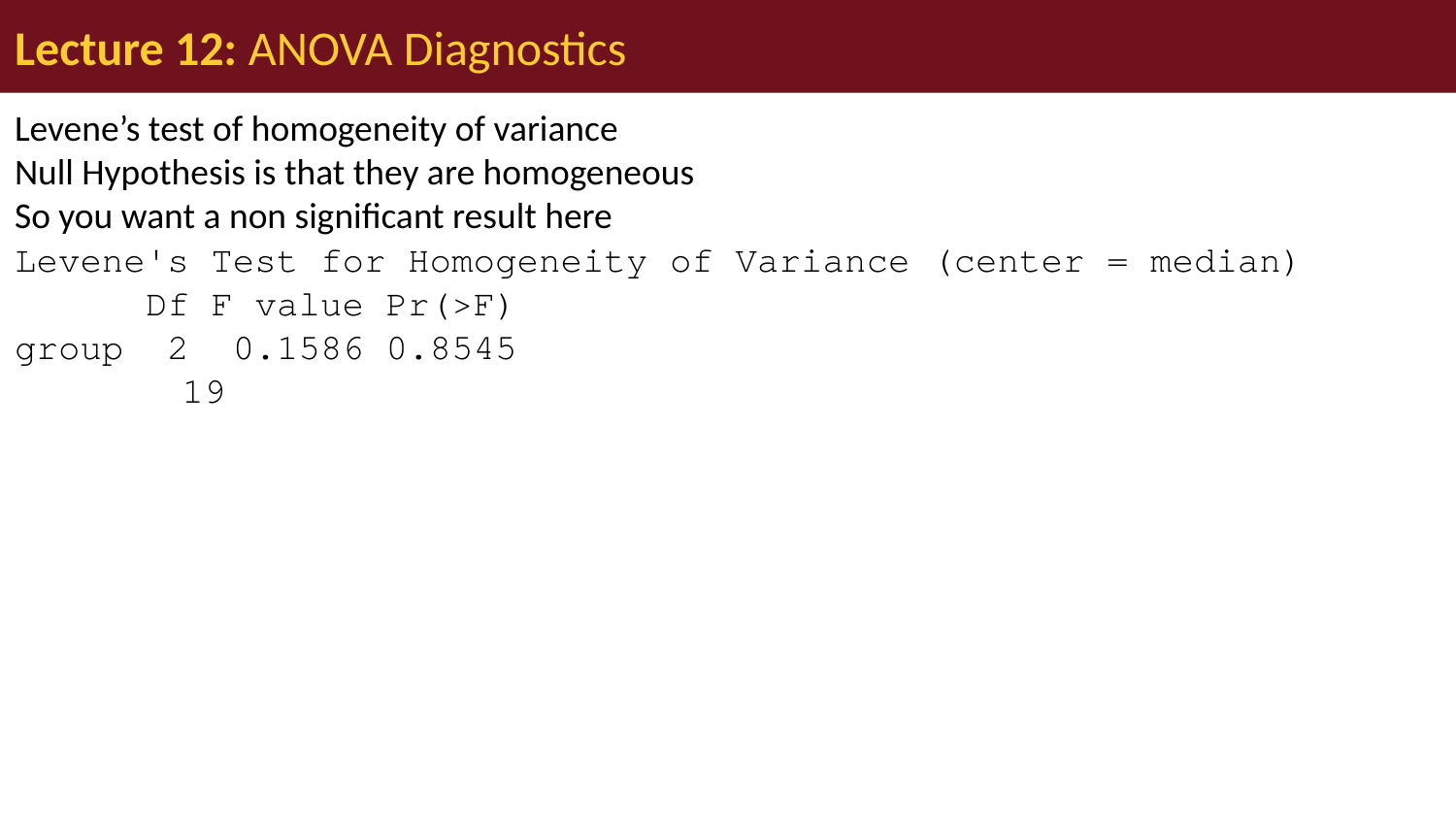

# Lecture 12: ANOVA Diagnostics
Levene’s test of homogeneity of variance
Null Hypothesis is that they are homogeneous
So you want a non significant result here
Levene's Test for Homogeneity of Variance (center = median)
      Df F value Pr(>F)
group  2  0.1586 0.8545
      19